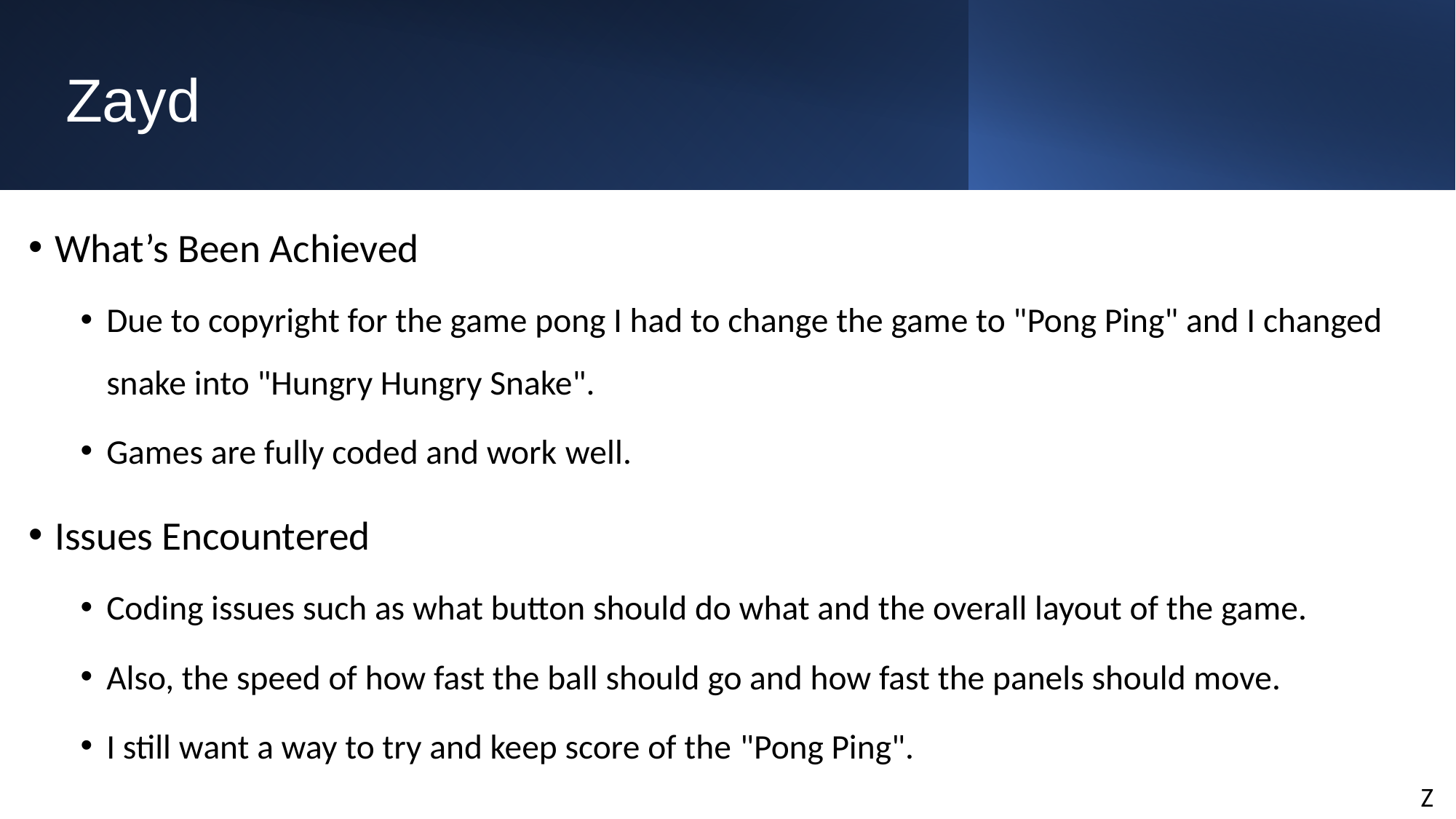

# Zayd
What’s Been Achieved
Due to copyright for the game pong I had to change the game to "Pong Ping" and I changed snake into "Hungry Hungry Snake".
Games are fully coded and work well.
Issues Encountered
Coding issues such as what button should do what and the overall layout of the game.
Also, the speed of how fast the ball should go and how fast the panels should move.
I still want a way to try and keep score of the "Pong Ping".

Z